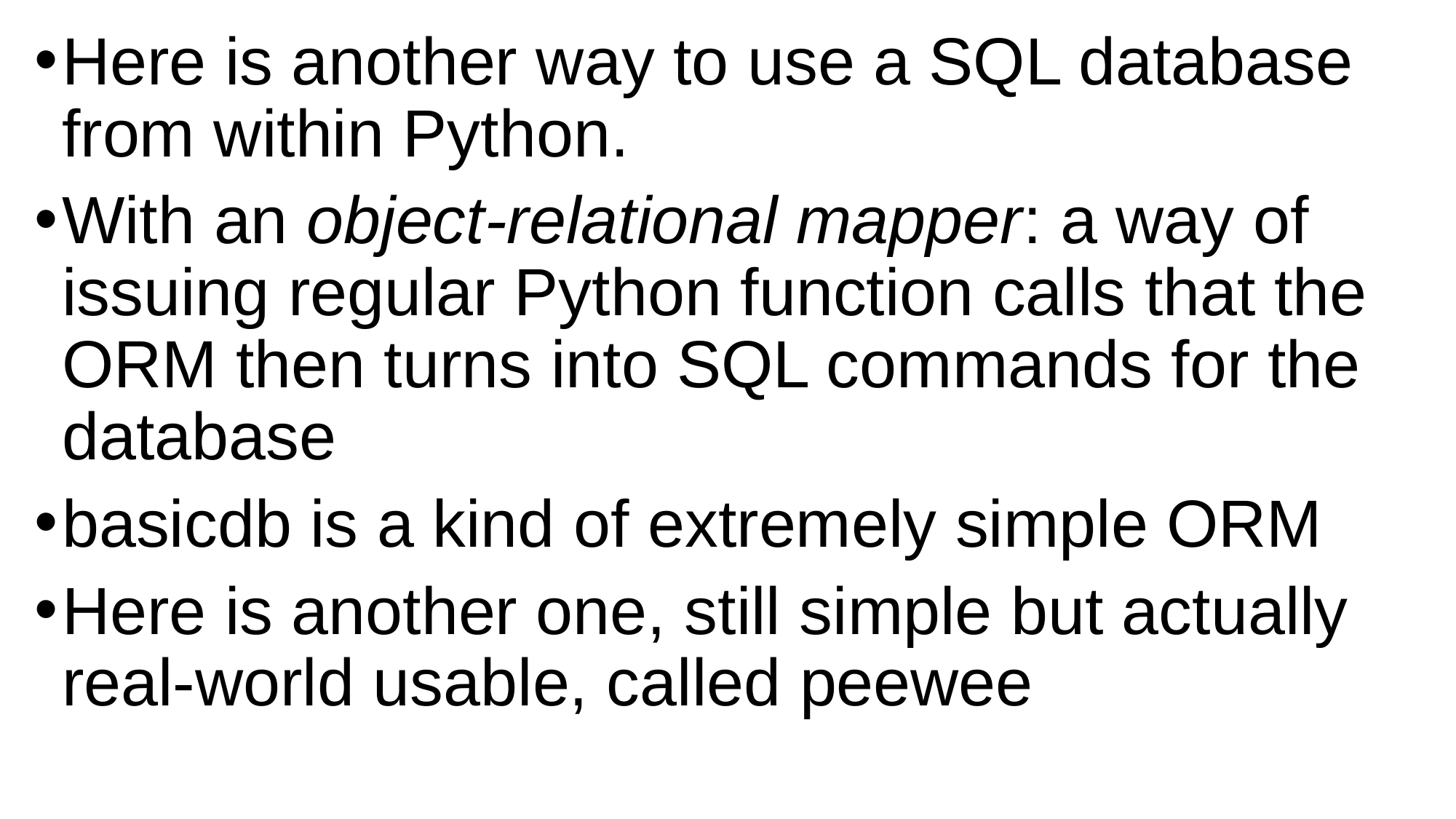

Here is another way to use a SQL database from within Python.
With an object-relational mapper: a way of issuing regular Python function calls that the ORM then turns into SQL commands for the database
basicdb is a kind of extremely simple ORM
Here is another one, still simple but actually real-world usable, called peewee